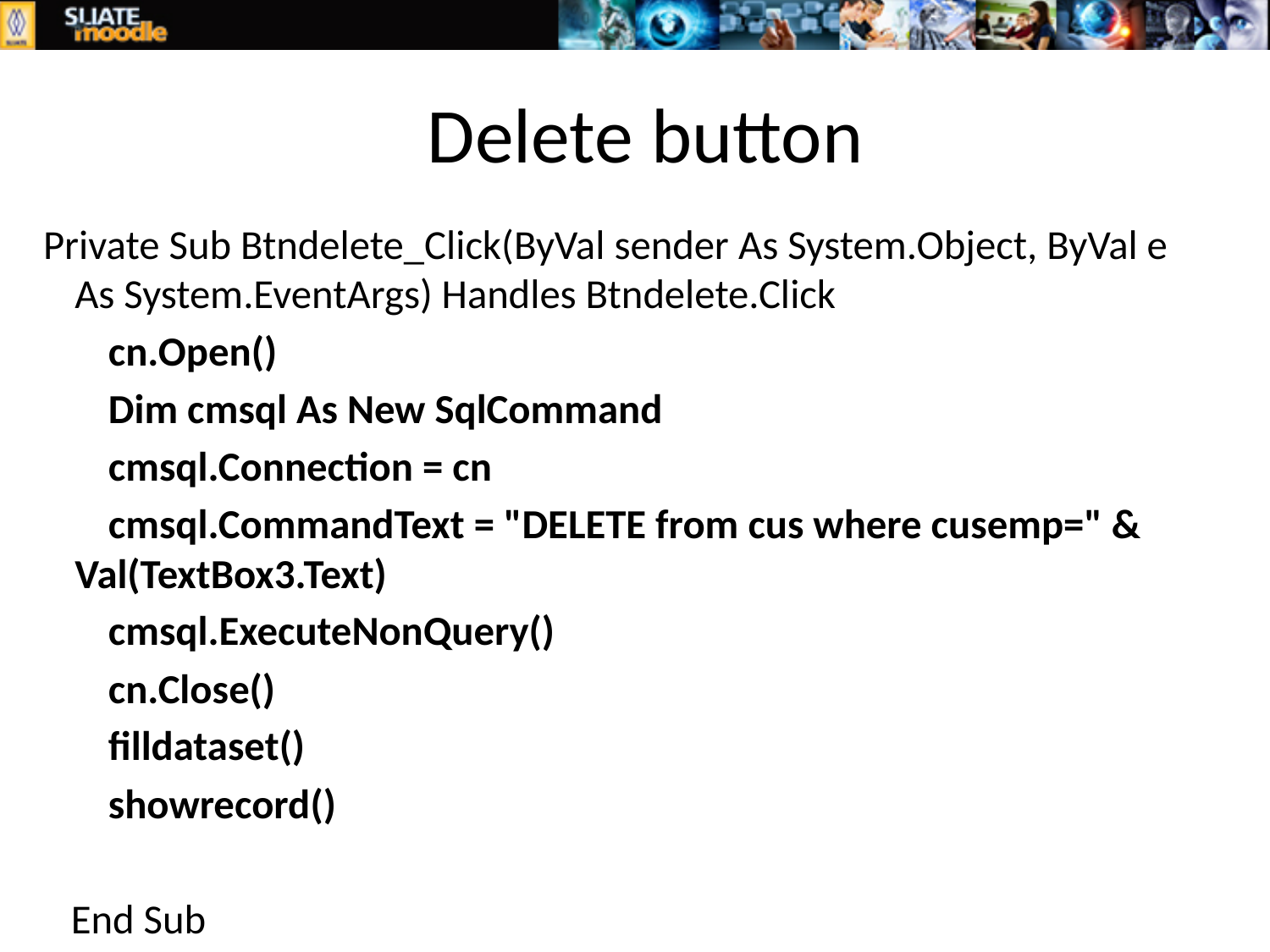

# Delete button
 Private Sub Btndelete_Click(ByVal sender As System.Object, ByVal e As System.EventArgs) Handles Btndelete.Click
        cn.Open()
        Dim cmsql As New SqlCommand
        cmsql.Connection = cn
        cmsql.CommandText = "DELETE from cus where cusemp=" & Val(TextBox3.Text)
        cmsql.ExecuteNonQuery()
        cn.Close()
        filldataset()
        showrecord()

    End Sub